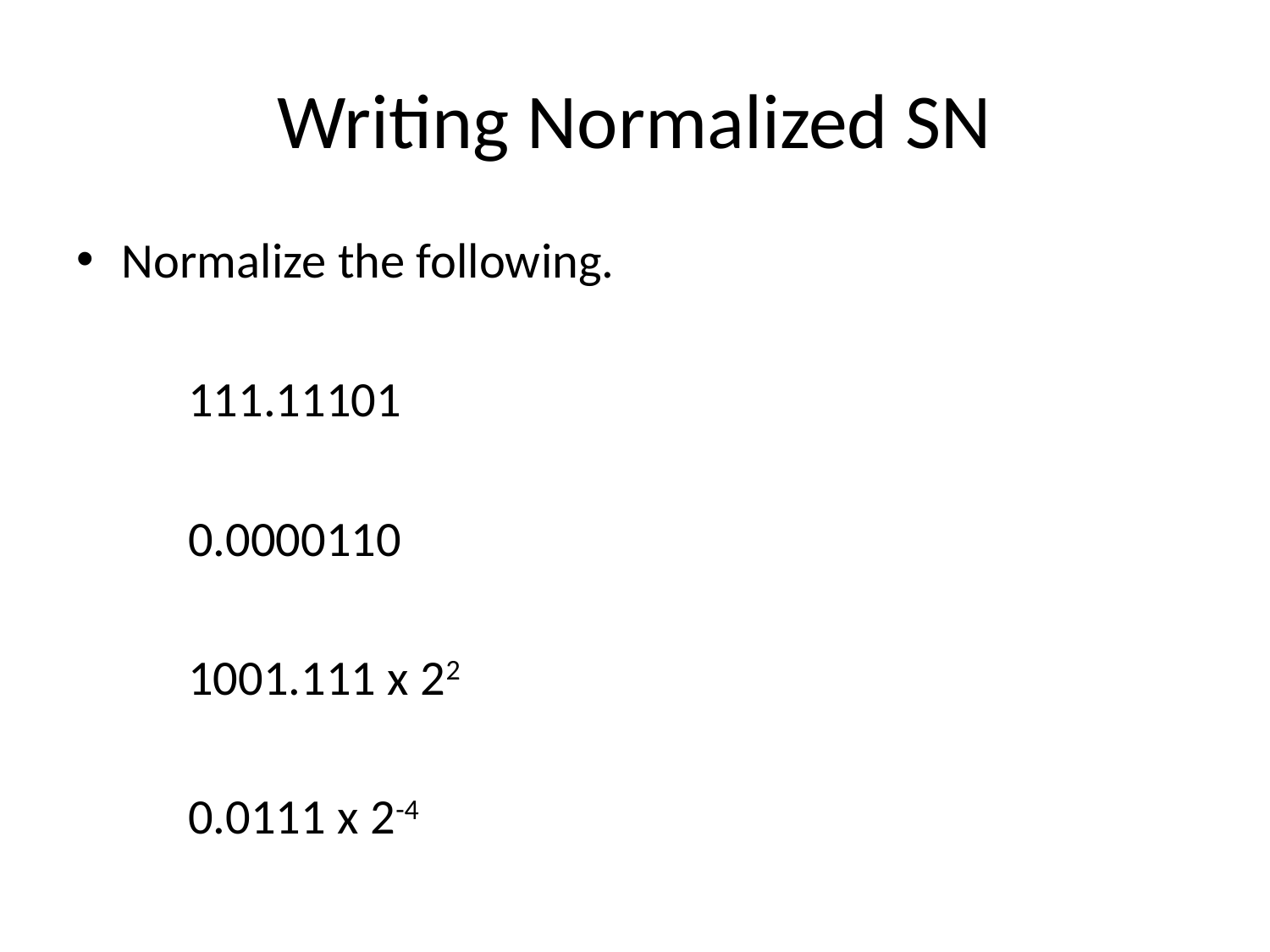

# Writing Normalized SN
Normalize the following.

	111.11101

	0.0000110

	1001.111 x 22

	0.0111 x 2-4